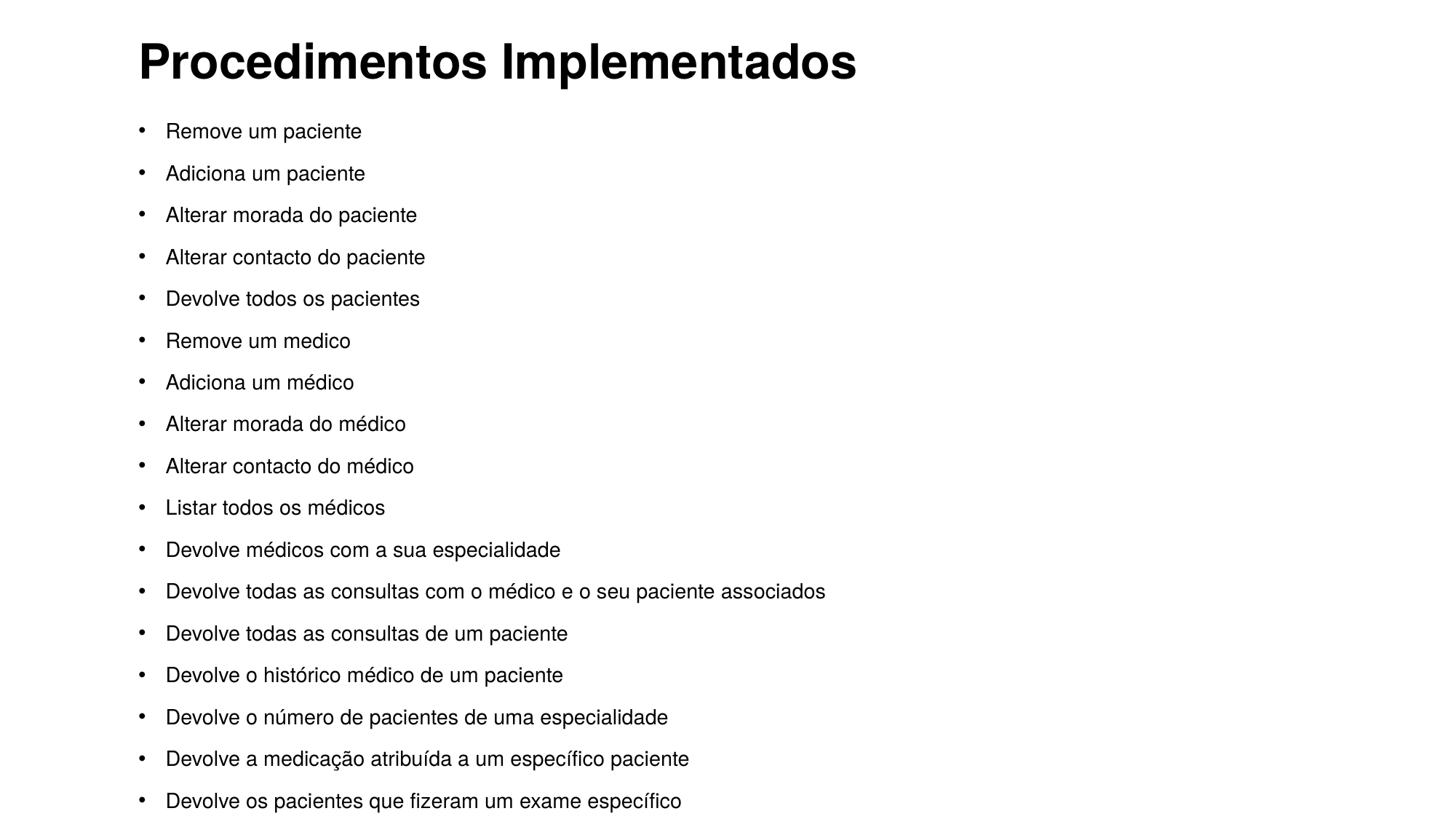

# Procedimentos Implementados
Remove um paciente
Adiciona um paciente
Alterar morada do paciente
Alterar contacto do paciente
Devolve todos os pacientes
Remove um medico
Adiciona um médico
Alterar morada do médico
Alterar contacto do médico
Listar todos os médicos
Devolve médicos com a sua especialidade
Devolve todas as consultas com o médico e o seu paciente associados
Devolve todas as consultas de um paciente
Devolve o histórico médico de um paciente
Devolve o número de pacientes de uma especialidade
Devolve a medicação atribuída a um específico paciente
Devolve os pacientes que fizeram um exame específico